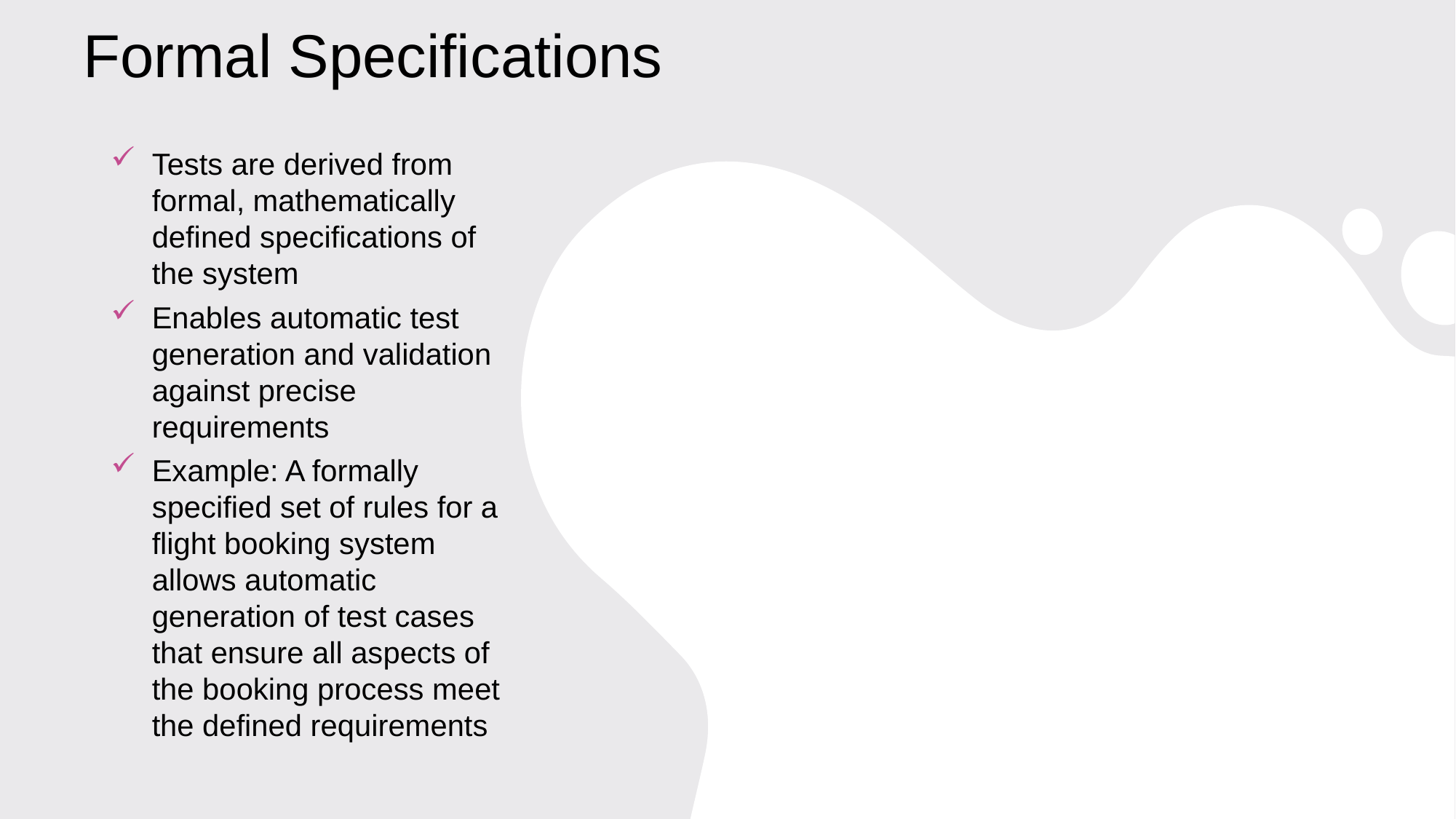

# Formal Specifications

Tests are derived from formal, mathematically defined specifications of the system
Enables automatic test generation and validation against precise requirements
Example: A formally specified set of rules for a flight booking system allows automatic generation of test cases that ensure all aspects of the booking process meet the defined requirements